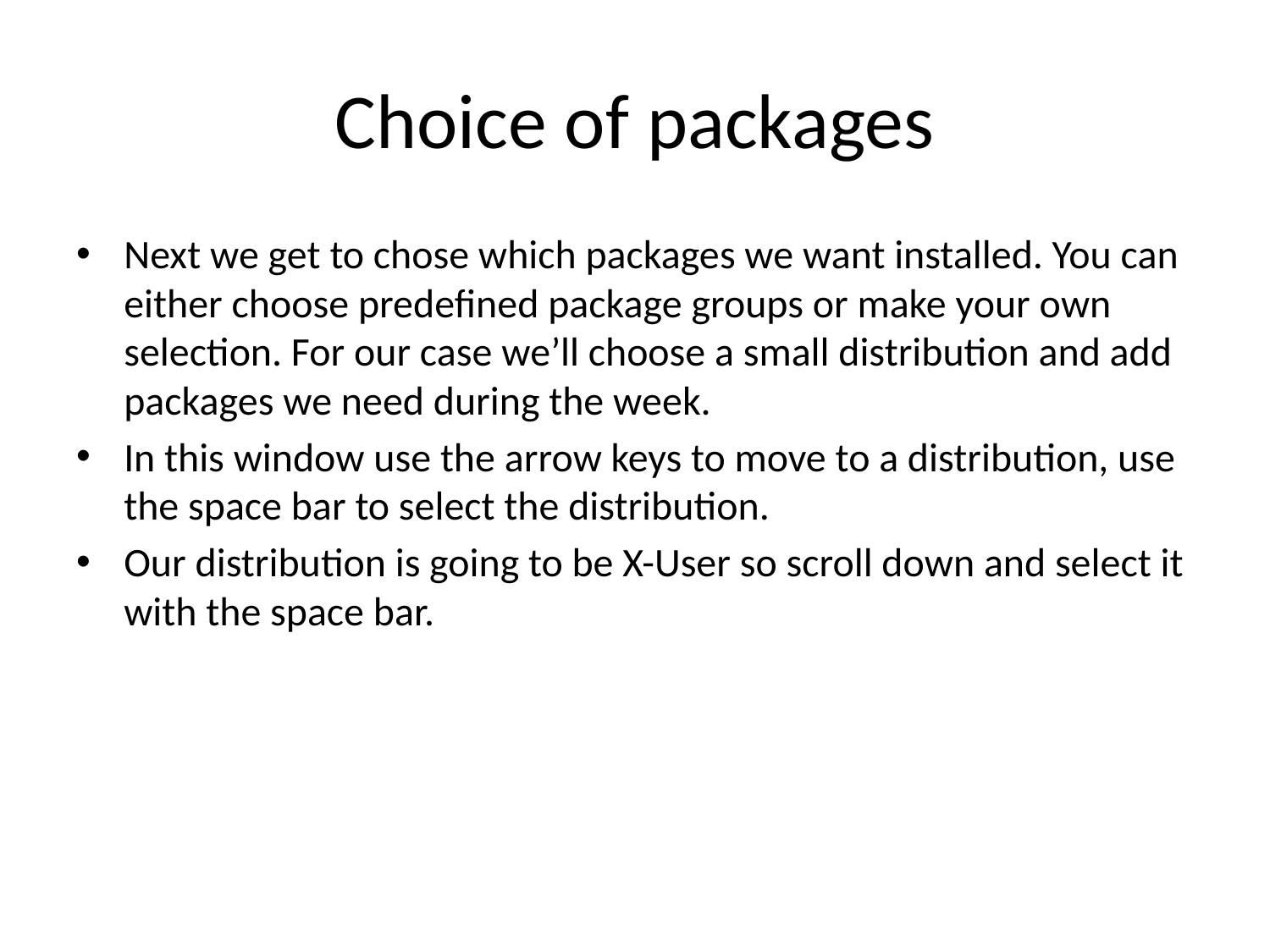

# Choice of packages
Next we get to chose which packages we want installed. You can either choose predefined package groups or make your own selection. For our case we’ll choose a small distribution and add packages we need during the week.
In this window use the arrow keys to move to a distribution, use the space bar to select the distribution.
Our distribution is going to be X-User so scroll down and select it with the space bar.